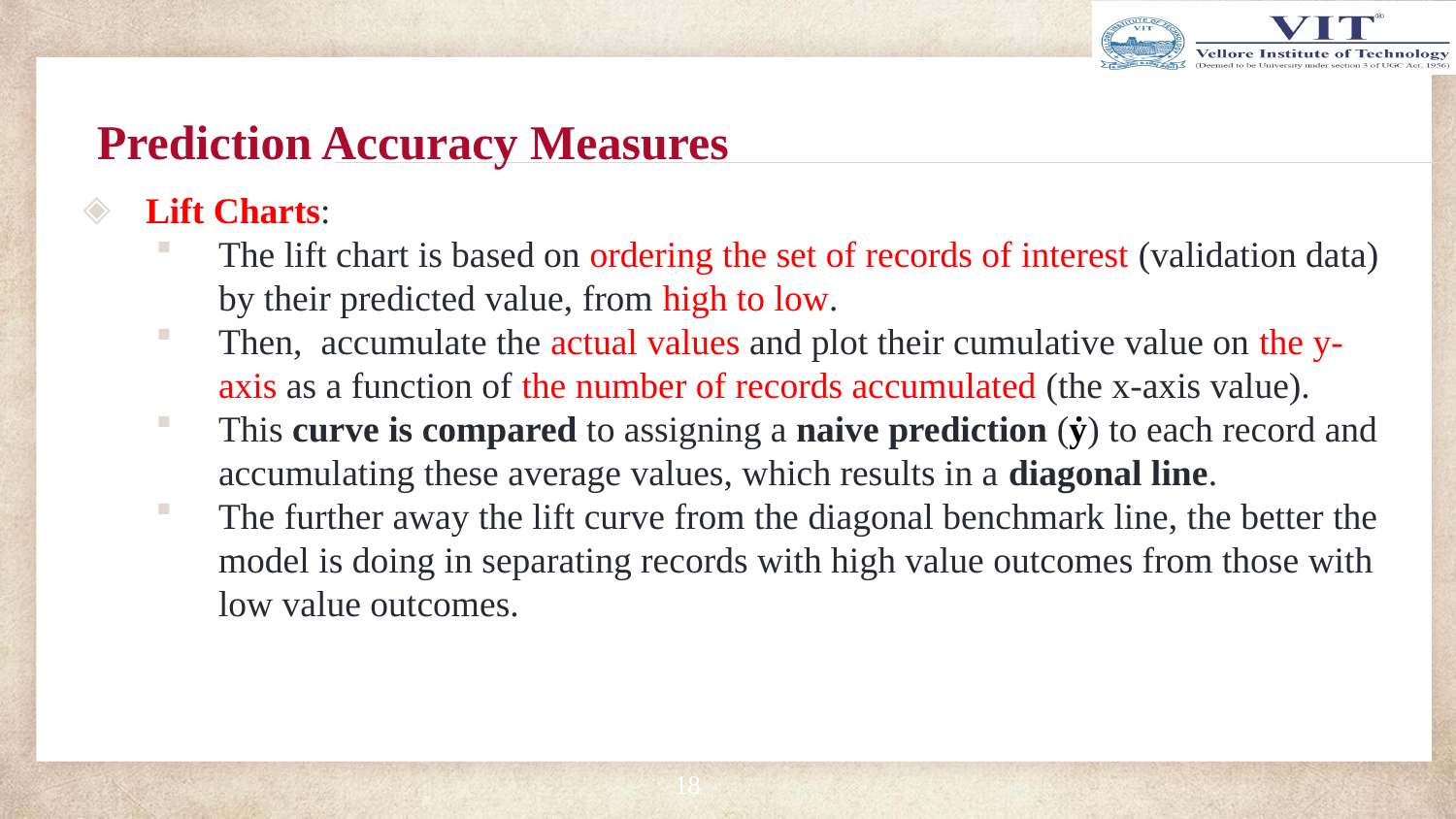

# Prediction Accuracy Measures
Lift Charts:
The lift chart is based on ordering the set of records of interest (validation data) by their predicted value, from high to low.
Then,  accumulate the actual values and plot their cumulative value on the y-axis as a function of the number of records accumulated (the x-axis value).
This curve is compared to assigning a naive prediction (ẏ) to each record and accumulating these average values, which results in a diagonal line.
The further away the lift curve from the diagonal benchmark line, the better the model is doing in separating records with high value outcomes from those with low value outcomes.

18